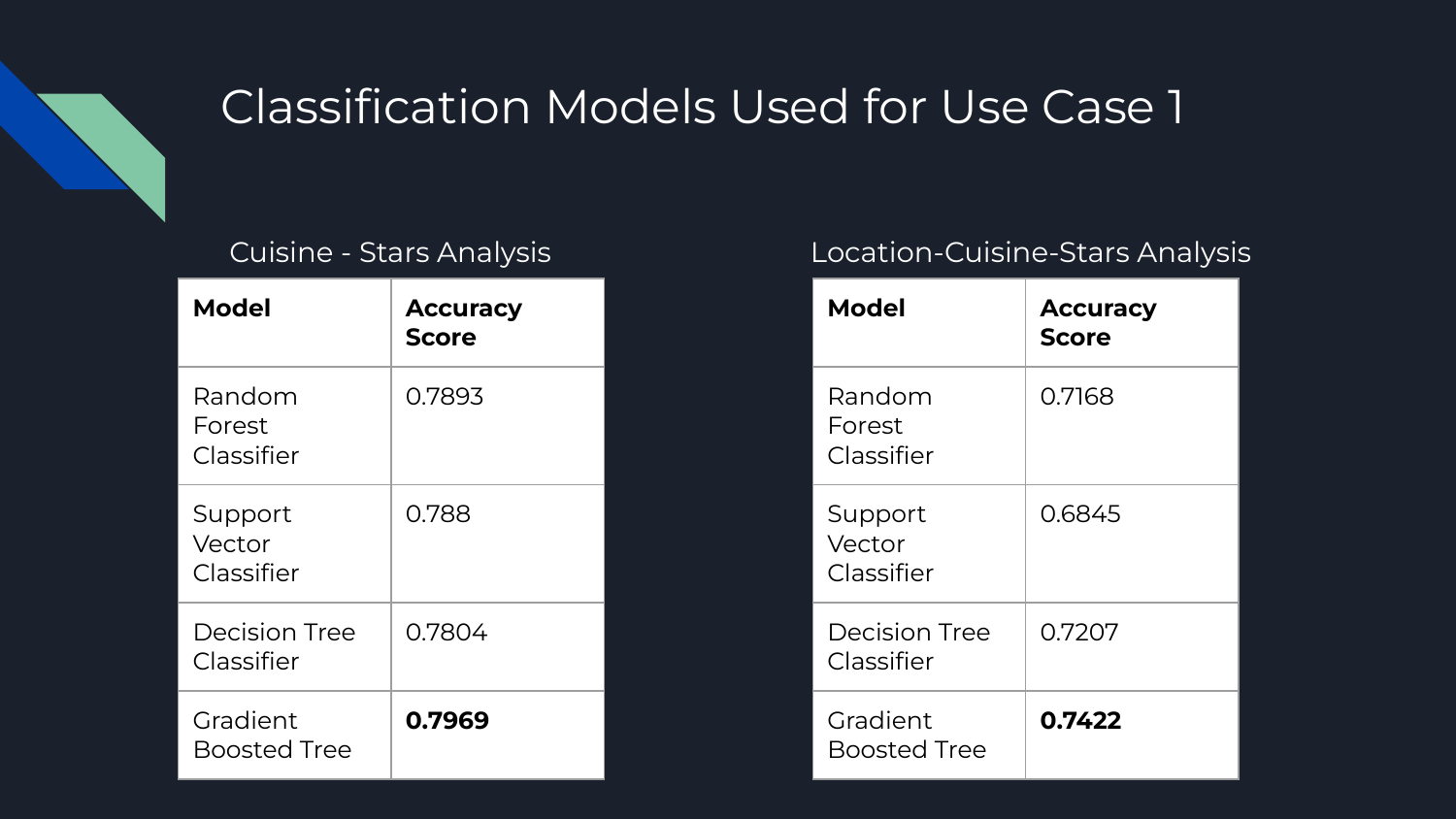

# Classification Models Used for Use Case 1
Cuisine - Stars Analysis
Location-Cuisine-Stars Analysis
| Model | Accuracy Score |
| --- | --- |
| Random Forest Classifier | 0.7893 |
| Support Vector Classifier | 0.788 |
| Decision Tree Classifier | 0.7804 |
| Gradient Boosted Tree | 0.7969 |
| Model | Accuracy Score |
| --- | --- |
| Random Forest Classifier | 0.7168 |
| Support Vector Classifier | 0.6845 |
| Decision Tree Classifier | 0.7207 |
| Gradient Boosted Tree | 0.7422 |